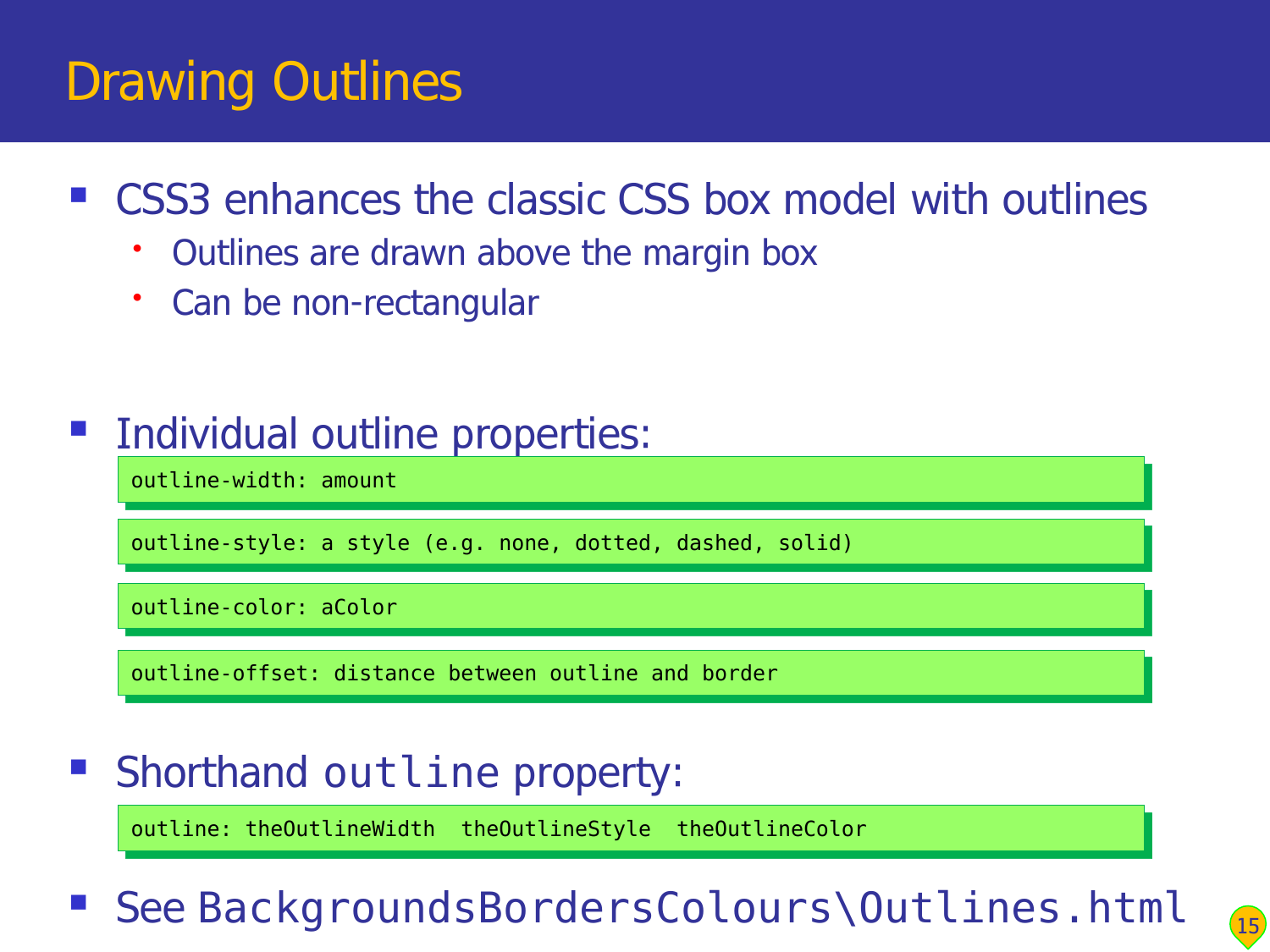

# Drawing Outlines
CSS3 enhances the classic CSS box model with outlines
Outlines are drawn above the margin box
Can be non-rectangular

Individual outline properties:

Shorthand outline property:

See BackgroundsBordersColours\Outlines.html
outline-width: amount
outline-style: a style (e.g. none, dotted, dashed, solid)
outline-color: aColor
outline-offset: distance between outline and border
outline: theOutlineWidth  theOutlineStyle  theOutlineColor
15